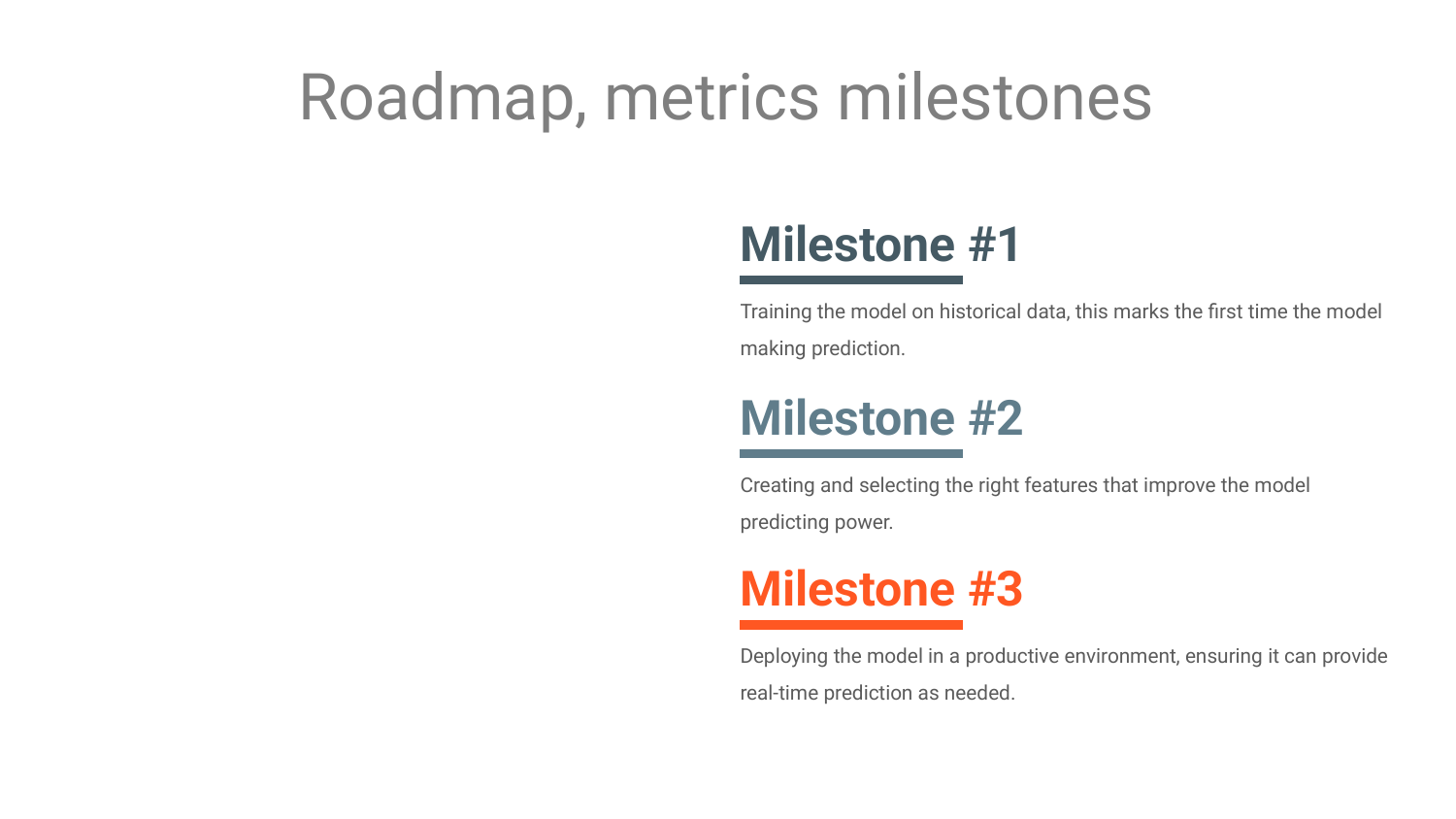

# Roadmap, metrics milestones
Milestone #1
Training the model on historical data, this marks the first time the model making prediction.
Milestone #2
Creating and selecting the right features that improve the model predicting power.
Milestone #3
Deploying the model in a productive environment, ensuring it can provide real-time prediction as needed.